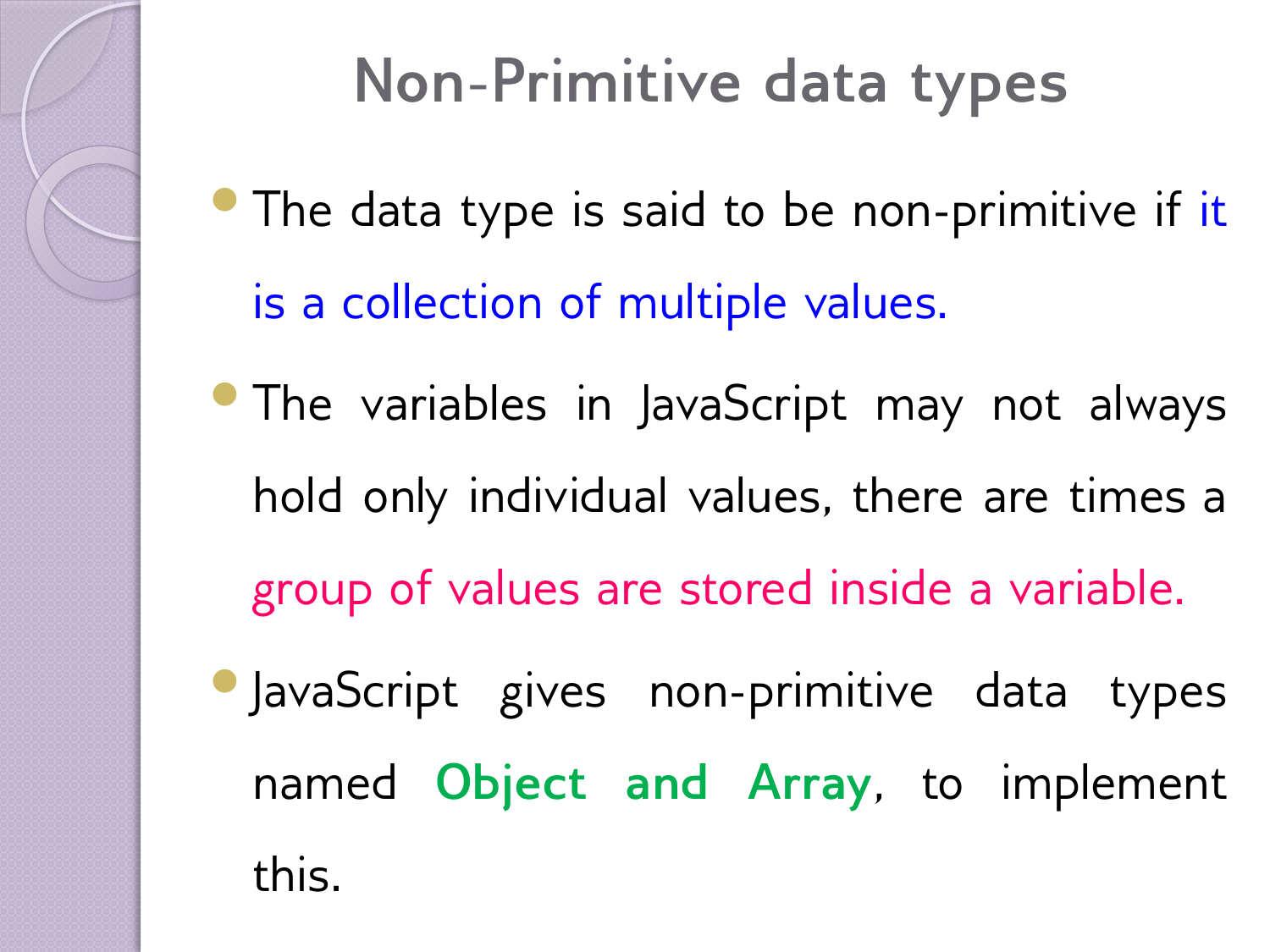

# Non-Primitive data types
The data type is said to be non-primitive if it is a collection of multiple values.
The variables in JavaScript may not always hold only individual values, there are times a group of values are stored inside a variable.
JavaScript gives non-primitive data types named Object and Array, to implement this.